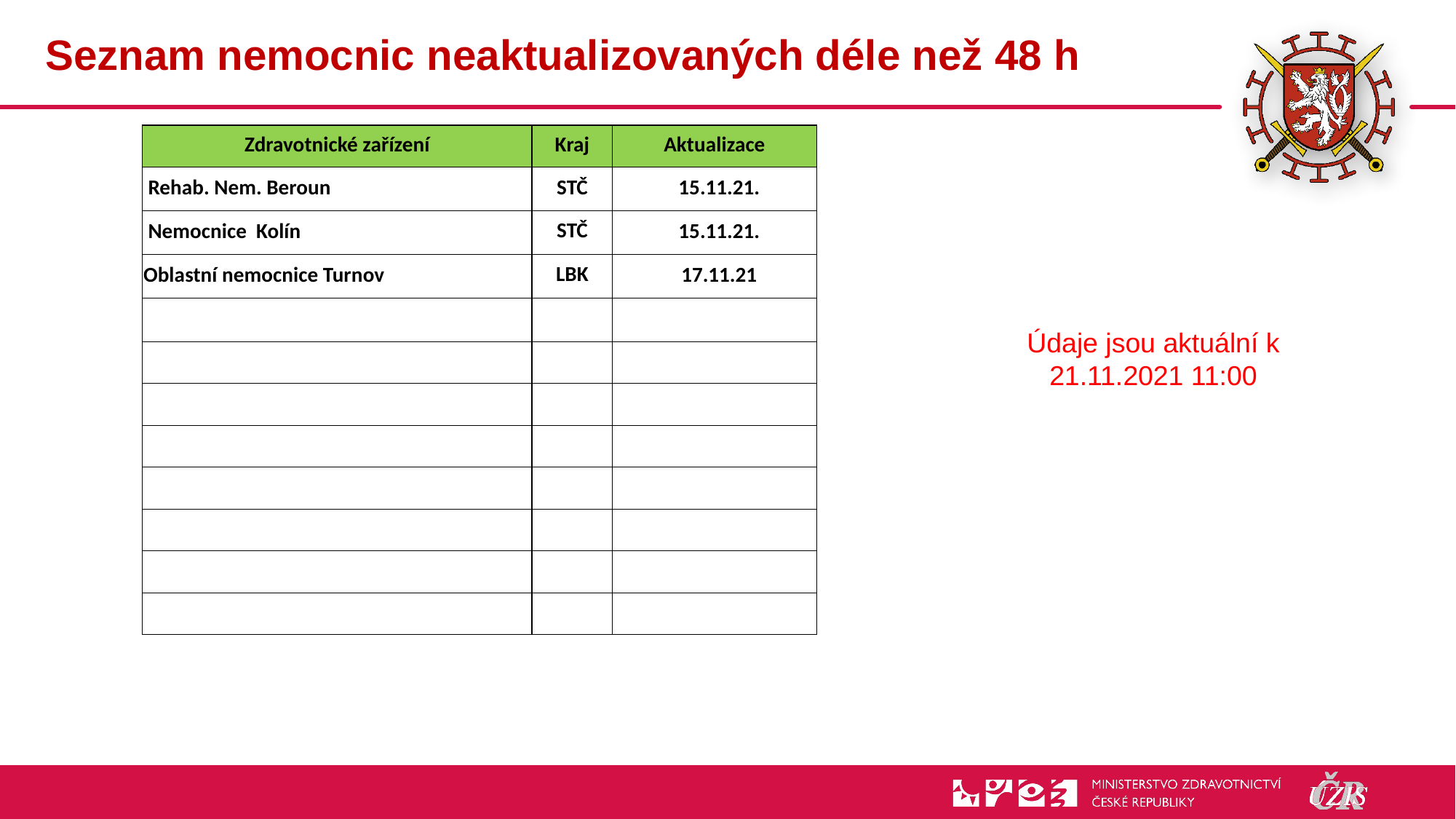

# Seznam nemocnic neaktualizovaných déle než 48 h
| Zdravotnické zařízení | Kraj | Aktualizace |
| --- | --- | --- |
| Rehab. Nem. Beroun | STČ | 15.11.21. |
| Nemocnice Kolín | STČ | 15.11.21. |
| Oblastní nemocnice Turnov | LBK | 17.11.21 |
|  |  |  |
|  |  |  |
|  |  |  |
|  |  |  |
|  |  |  |
|  |  |  |
|  |  |  |
|  |  |  |
Údaje jsou aktuální k 21.11.2021 11:00